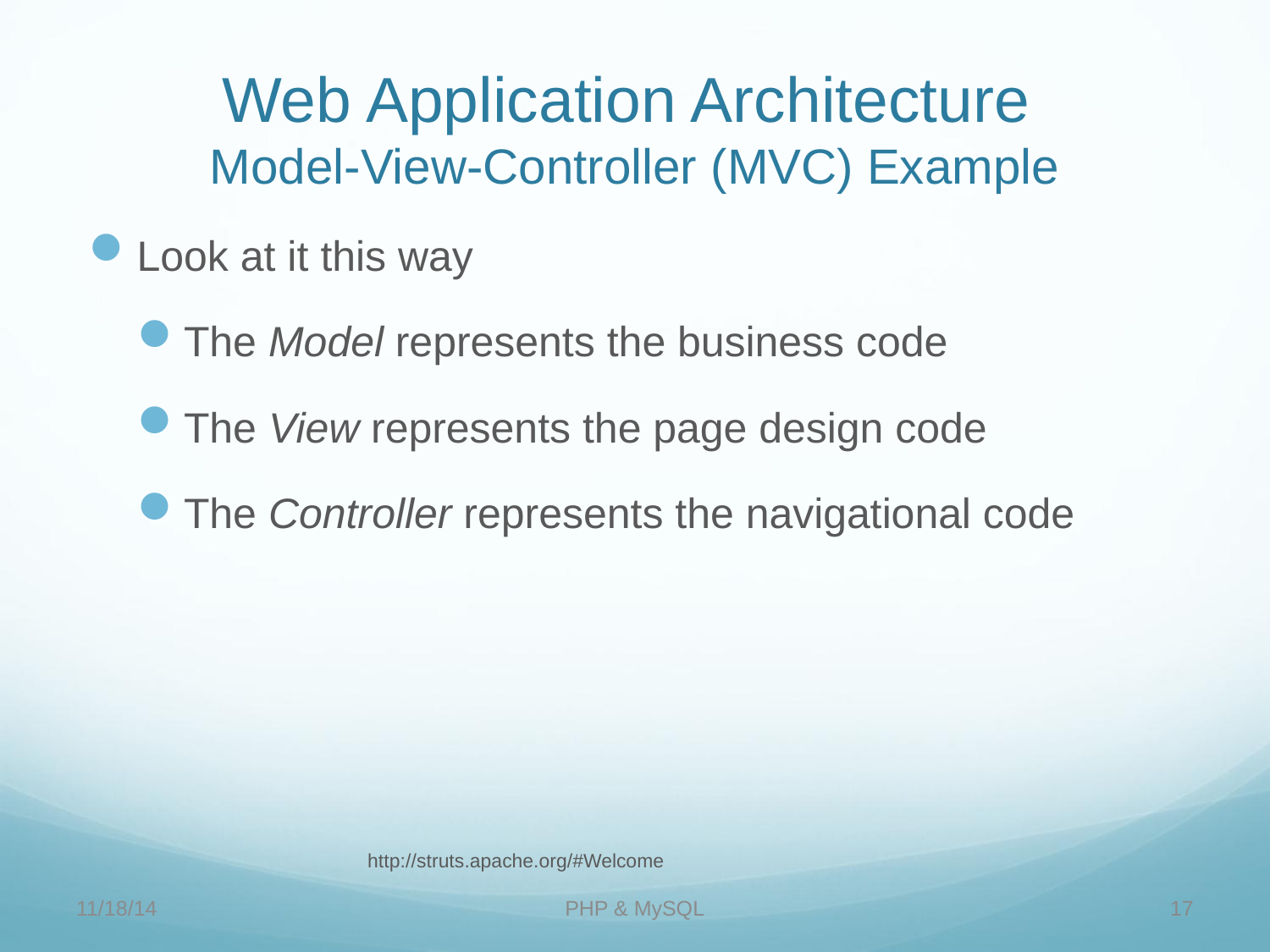

Web Application Architecture
Model-View-Controller (MVC) Example
Look at it this way
The Model represents the business code
The View represents the page design code
The Controller represents the navigational code

http://struts.apache.org/#Welcome
11/18/14
PHP & MySQL
17